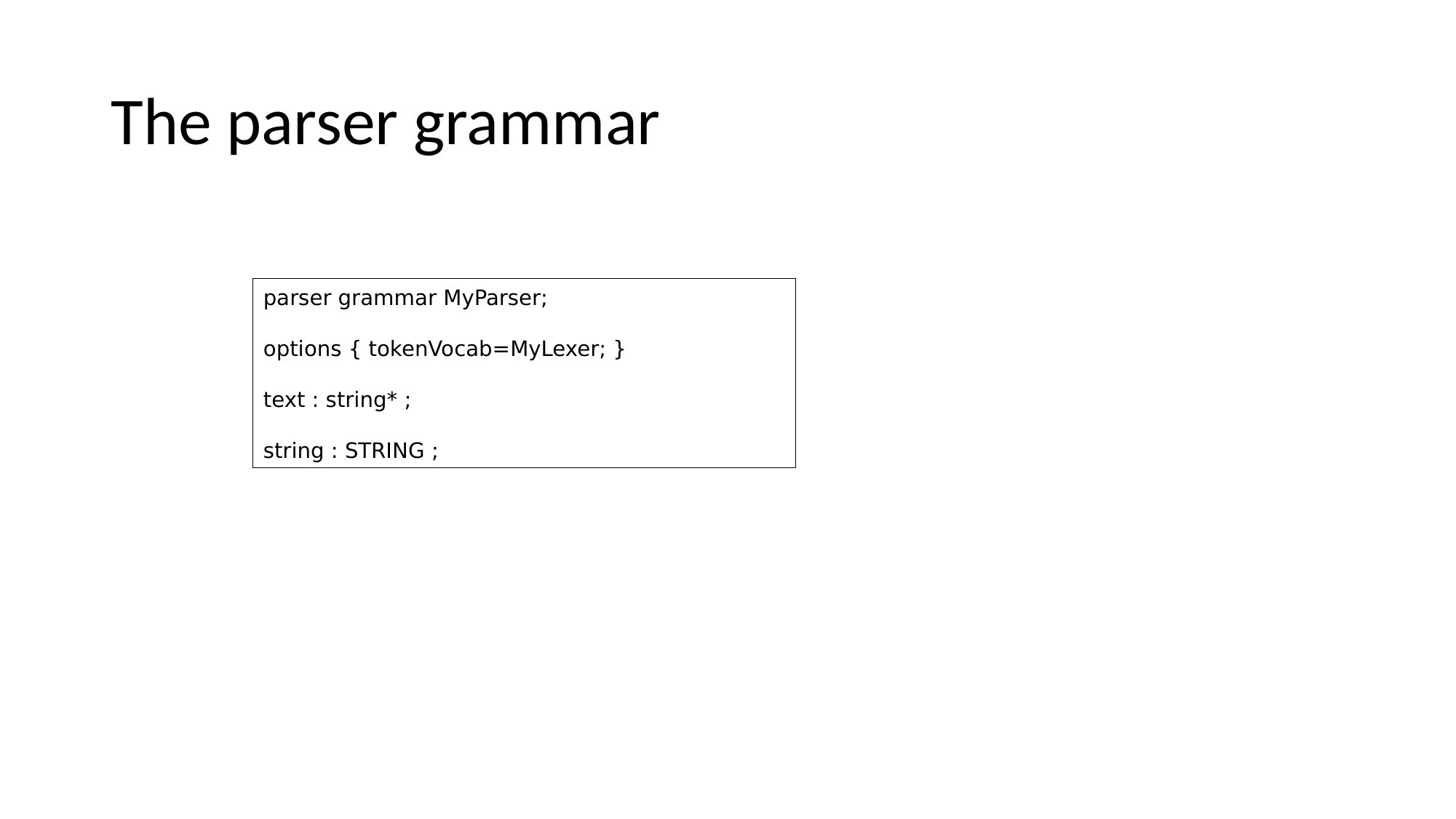

# The parser grammar
parser grammar MyParser;
options { tokenVocab=MyLexer; }
text : string* ;

string : STRING ;